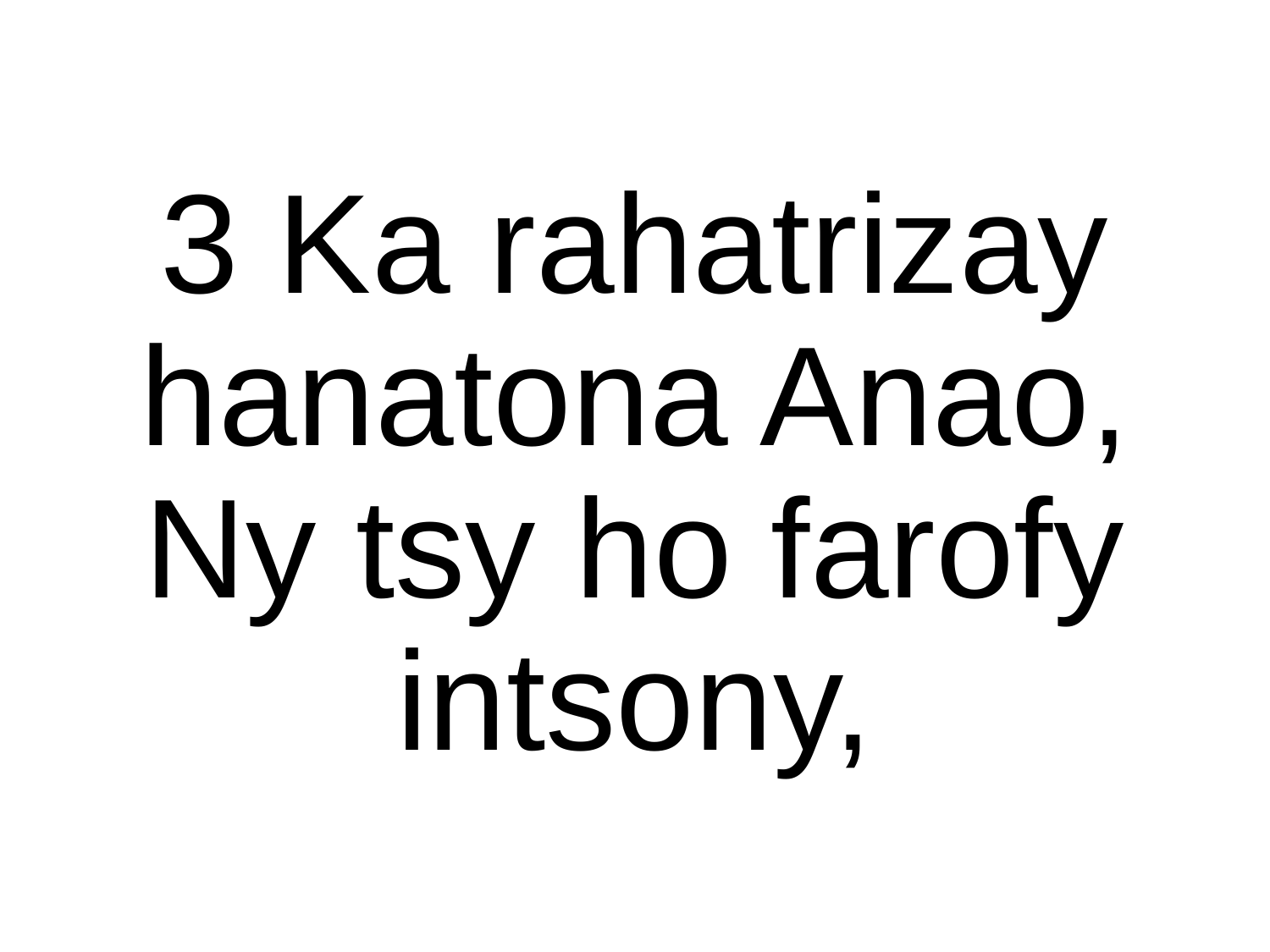

3 Ka rahatrizay hanatona Anao,
Ny tsy ho farofy intsony,